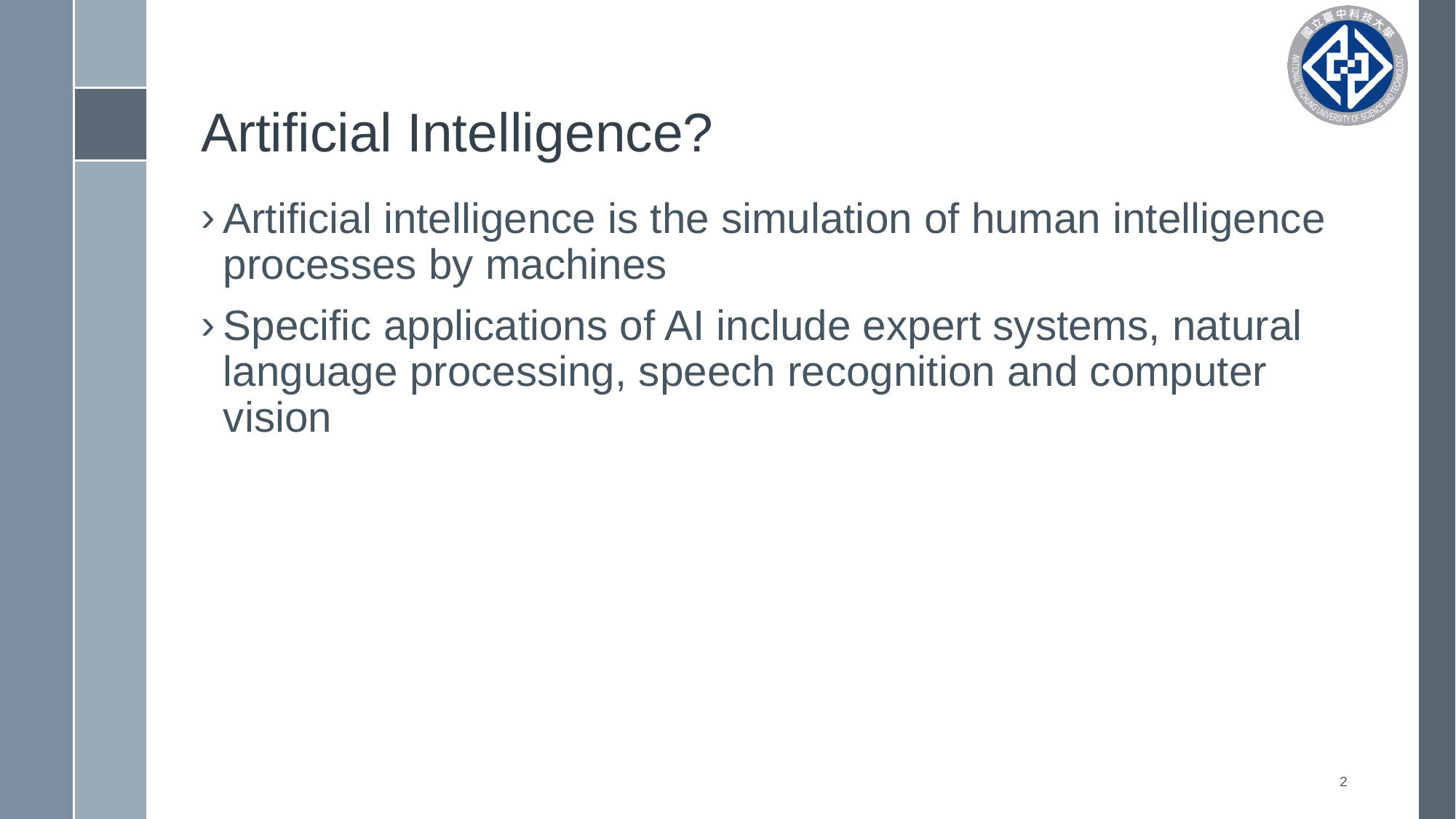

# Artificial Intelligence?
Artificial intelligence is the simulation of human intelligence processes by machines
Specific applications of AI include expert systems, natural language processing, speech recognition and computer vision
2